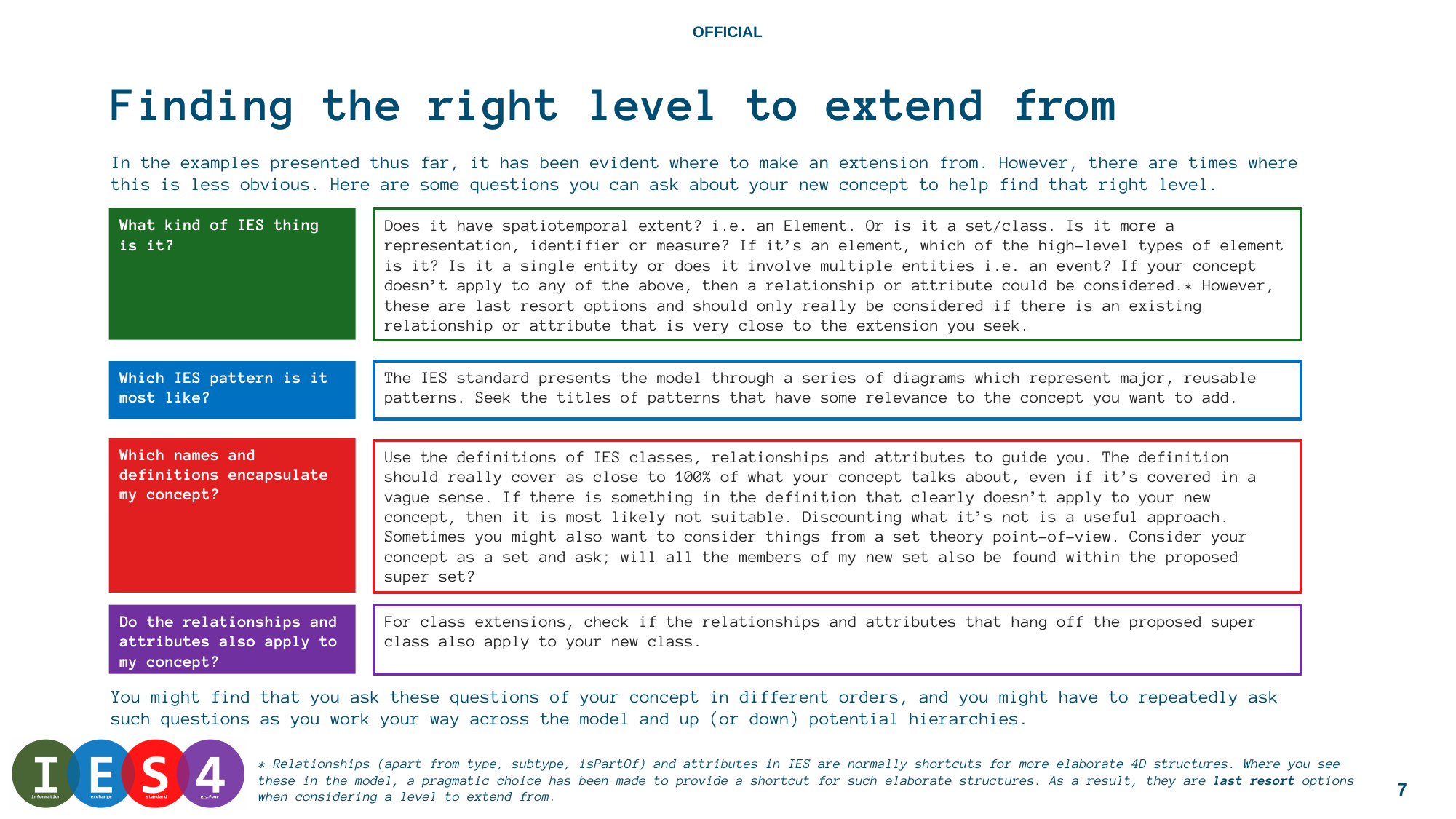

# Finding the right level to extend from
In the examples presented thus far, it has been evident where to make an extension from. However, there are times where this is less obvious. Here are some questions you can ask about your new concept to help find that right level.
What kind of IES thing is it?
Does it have spatiotemporal extent? i.e. an Element. Or is it a set/class. Is it more a representation, identifier or measure? If it’s an element, which of the high-level types of element is it? Is it a single entity or does it involve multiple entities i.e. an event? If your concept doesn’t apply to any of the above, then a relationship or attribute could be considered.* However, these are last resort options and should only really be considered if there is an existing relationship or attribute that is very close to the extension you seek.
Which IES pattern is it most like?
The IES standard presents the model through a series of diagrams which represent major, reusable patterns. Seek the titles of patterns that have some relevance to the concept you want to add.
Which names and definitions encapsulate my concept?
Use the definitions of IES classes, relationships and attributes to guide you. The definition should really cover as close to 100% of what your concept talks about, even if it’s covered in a vague sense. If there is something in the definition that clearly doesn’t apply to your new concept, then it is most likely not suitable. Discounting what it’s not is a useful approach. Sometimes you might also want to consider things from a set theory point-of-view. Consider your concept as a set and ask; will all the members of my new set also be found within the proposed super set?
Do the relationships and attributes also apply to my concept?
For class extensions, check if the relationships and attributes that hang off the proposed super class also apply to your new class.
You might find that you ask these questions of your concept in different orders, and you might have to repeatedly ask such questions as you work your way across the model and up (or down) potential hierarchies.
* Relationships (apart from type, subtype, isPartOf) and attributes in IES are normally shortcuts for more elaborate 4D structures. Where you see these in the model, a pragmatic choice has been made to provide a shortcut for such elaborate structures. As a result, they are last resort options when considering a level to extend from.